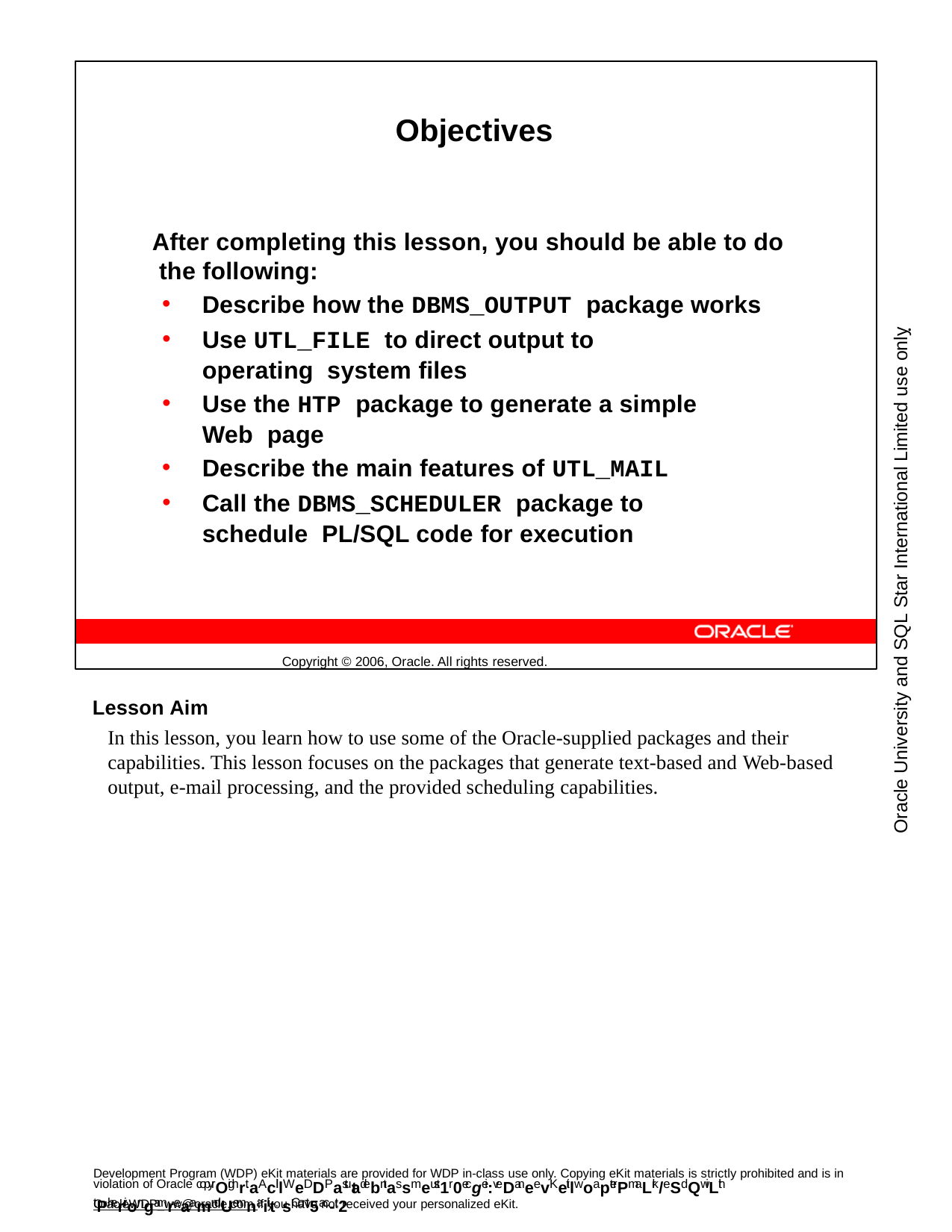

Objectives

After completing this lesson, you should be able to do  the following:
Describe how the DBMS_OUTPUT package works
Use UTL_FILE to direct output to operating  system files
Use the HTP package to generate a simple Web  page
Describe the main features of UTL_MAIL
Call the DBMS_SCHEDULER package to schedule  PL/SQL code for execution

Copyright © 2006, Oracle. All rights reserved.
Oracle University and SQL Star International Limited use onlyฺ

Lesson Aim
In this lesson, you learn how to use some of the Oracle-supplied packages and their  capabilities. This lesson focuses on the packages that generate text-based and Web-based  output, e-mail processing, and the provided scheduling capabilities.
Development Program (WDP) eKit materials are provided for WDP in-class use only. Copying eKit materials is strictly prohibited and is in
violation of Oracle copyrOighrt.aAclllWeDDP astutadebntas smeust1r0ecgei:veDaneevKeitlwoapterPmaLrk/eSdQwiLth tPherirongamreaamnd Uemnaiilt. sCont5ac-t2
OracleWDP_ww@oracle.com if you have not received your personalized eKit.